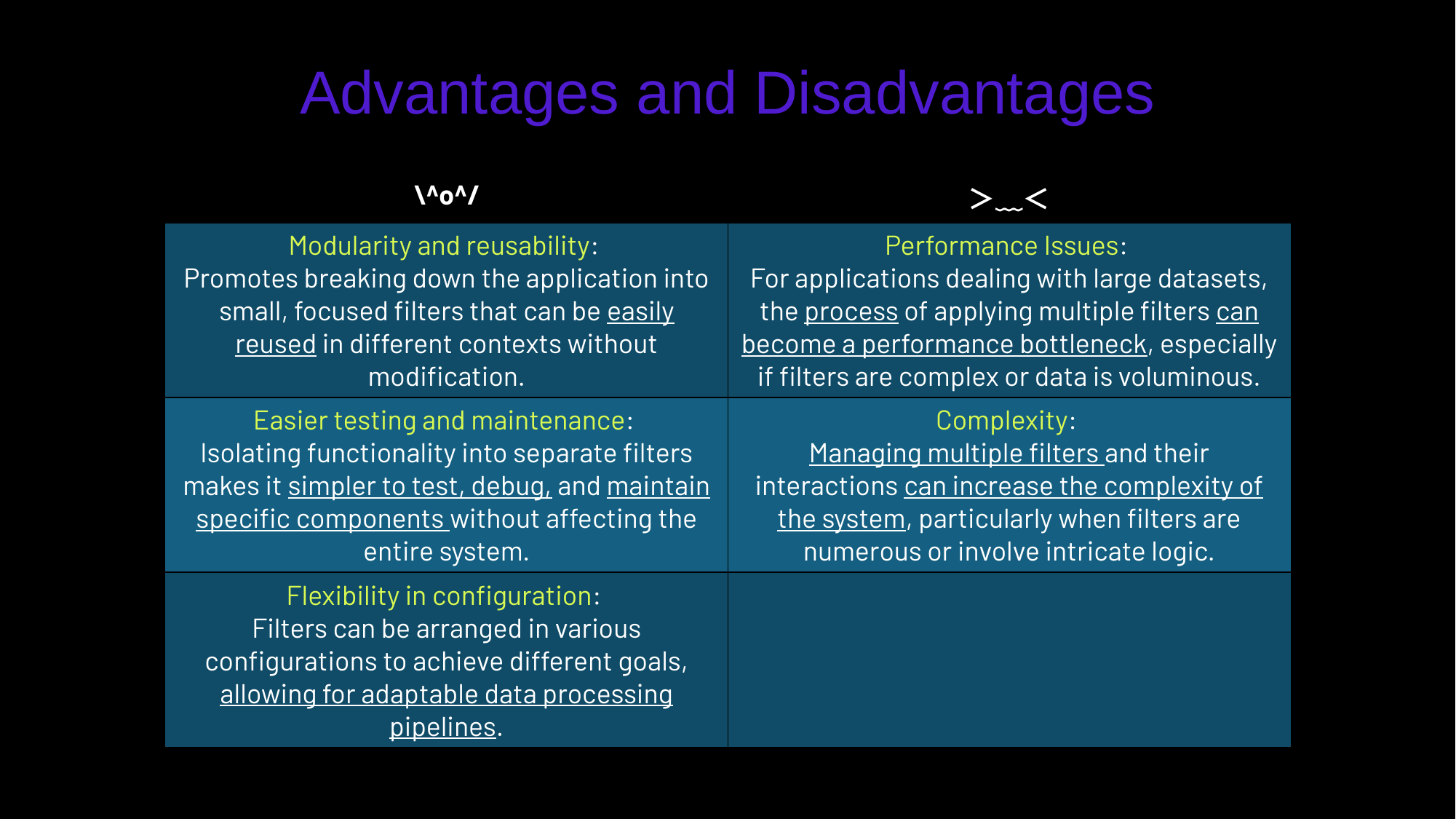

# Advantages and Disadvantages
| \^o^/ | ＞﹏＜ |
| --- | --- |
| Modularity and reusability: Promotes breaking down the application into small, focused filters that can be easily reused in different contexts without modification. | Performance Issues: For applications dealing with large datasets, the process of applying multiple filters can become a performance bottleneck, especially if filters are complex or data is voluminous. |
| Easier testing and maintenance: Isolating functionality into separate filters makes it simpler to test, debug, and maintain specific components without affecting the entire system. | Complexity: Managing multiple filters and their interactions can increase the complexity of the system, particularly when filters are numerous or involve intricate logic. |
| Flexibility in configuration: Filters can be arranged in various configurations to achieve different goals, allowing for adaptable data processing pipelines. |  |